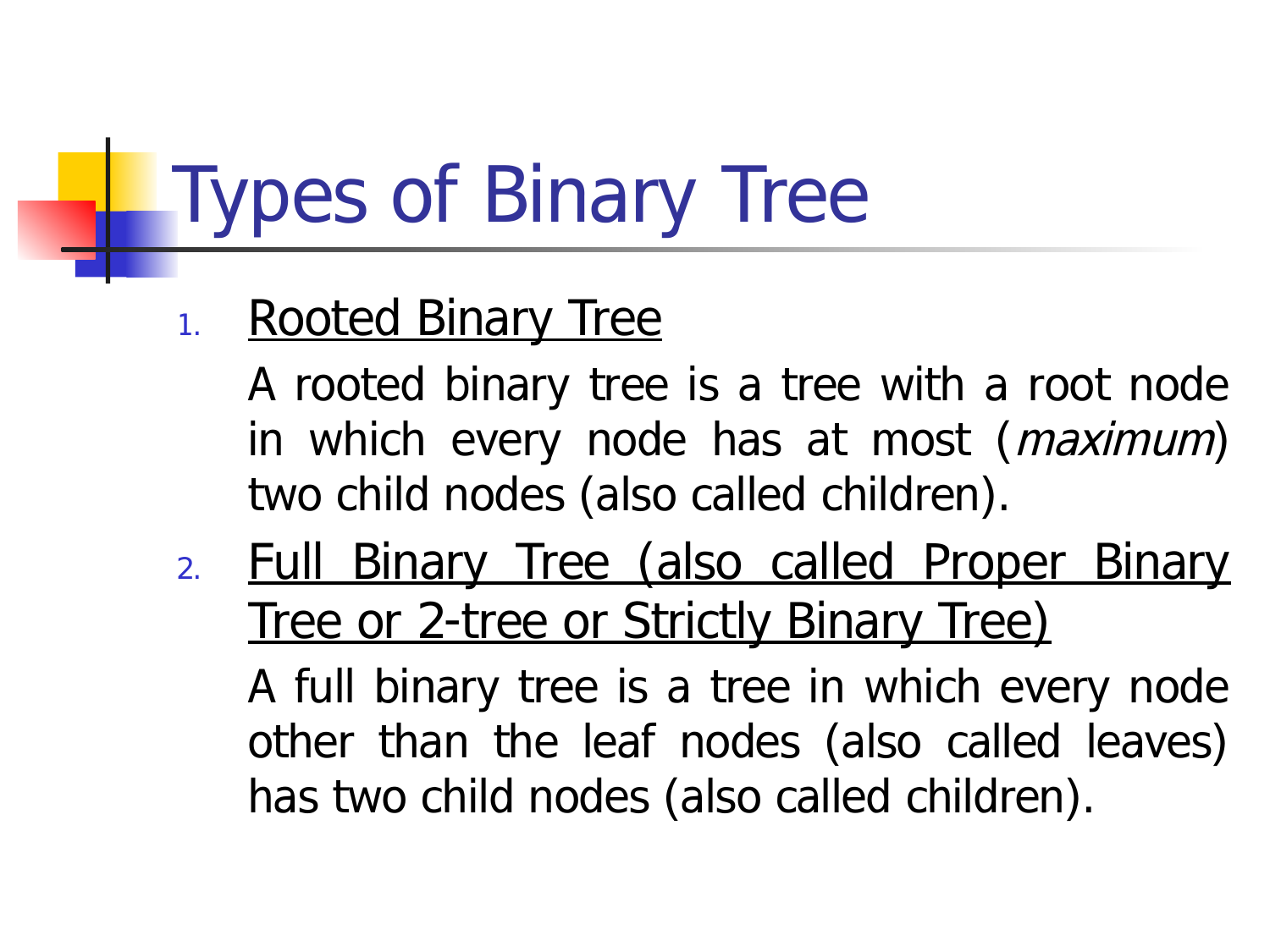

# Types of Binary Tree
Rooted Binary Tree
	A rooted binary tree is a tree with a root node in which every node has at most (maximum) two child nodes (also called children).
Full Binary Tree (also called Proper Binary Tree or 2-tree or Strictly Binary Tree)
	A full binary tree is a tree in which every node other than the leaf nodes (also called leaves) has two child nodes (also called children).